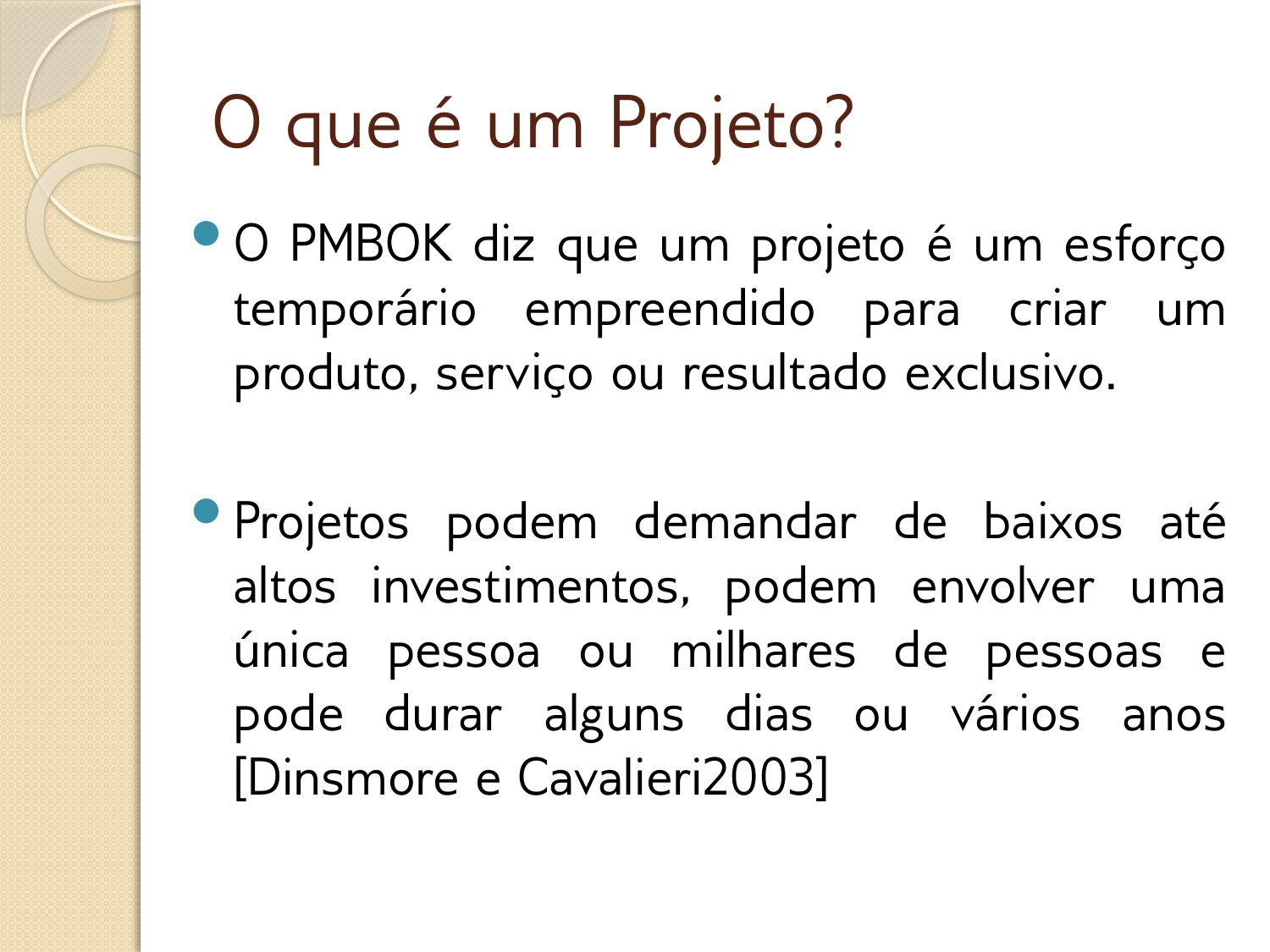

# O que é um Projeto?
O PMBOK diz que um projeto é um esforço temporário empreendido para criar um produto, serviço ou resultado exclusivo.

Projetos podem demandar de baixos até altos investimentos, podem envolver uma única pessoa ou milhares de pessoas e pode durar alguns dias ou vários anos [Dinsmore e Cavalieri2003]